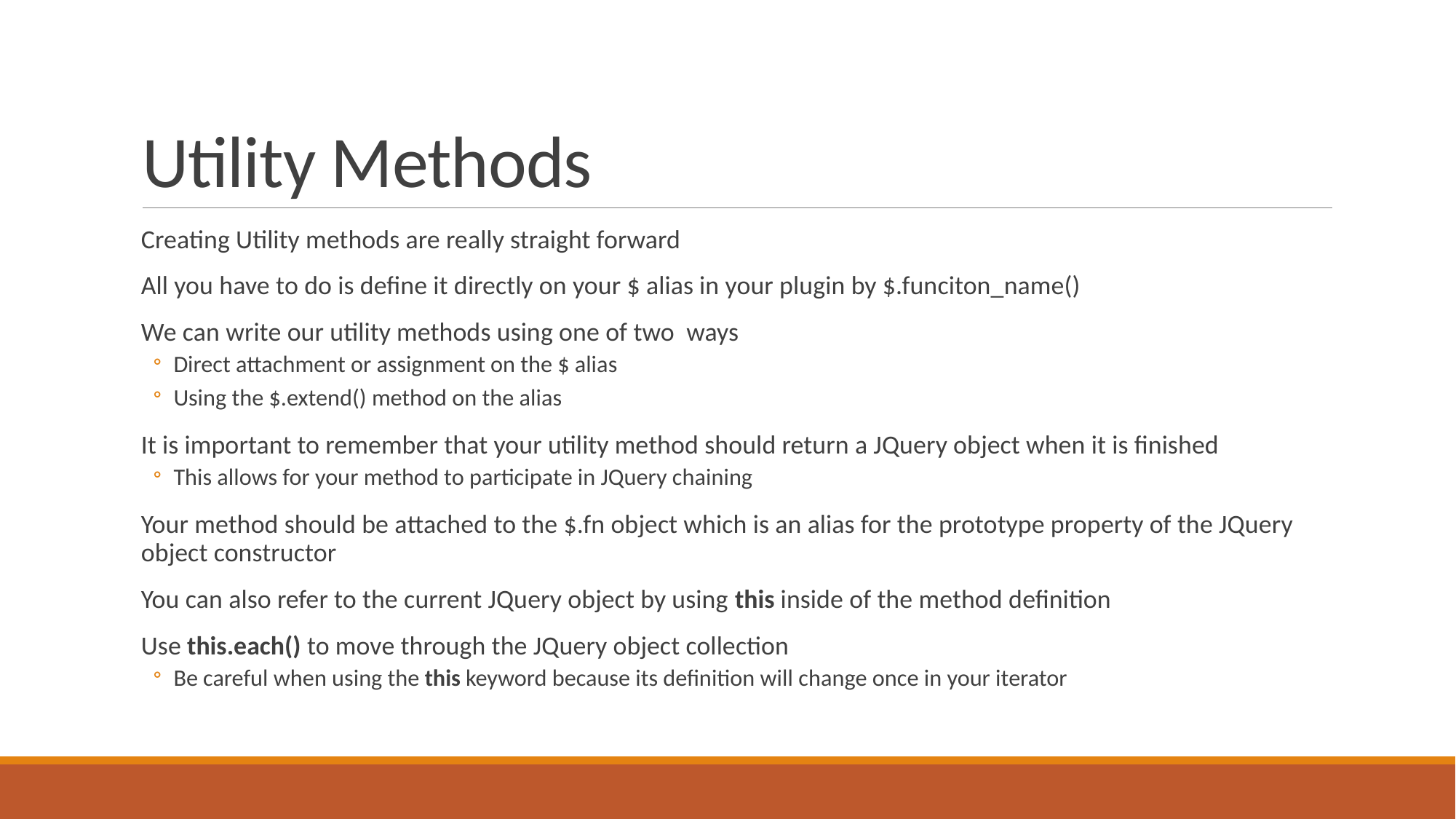

# Utility Methods
Creating Utility methods are really straight forward
All you have to do is define it directly on your $ alias in your plugin by $.funciton_name()
We can write our utility methods using one of two  ways
Direct attachment or assignment on the $ alias
Using the $.extend() method on the alias
It is important to remember that your utility method should return a JQuery object when it is finished
This allows for your method to participate in JQuery chaining
Your method should be attached to the $.fn object which is an alias for the prototype property of the JQuery object constructor
You can also refer to the current JQuery object by using this inside of the method definition
Use this.each() to move through the JQuery object collection
Be careful when using the this keyword because its definition will change once in your iterator